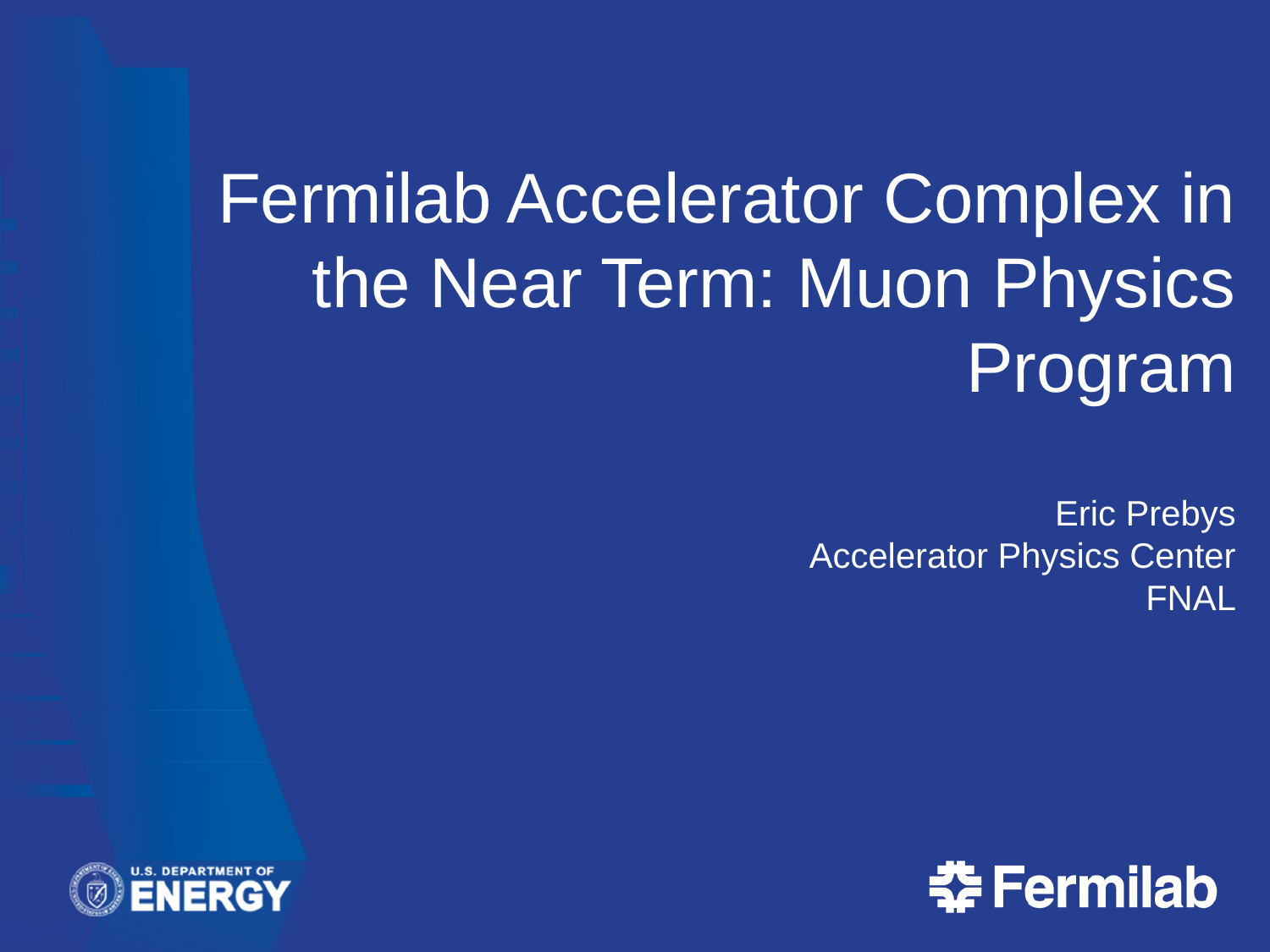

# Fermilab Accelerator Complex in the Near Term: Muon Physics Program Eric Prebys Accelerator Physics Center FNAL